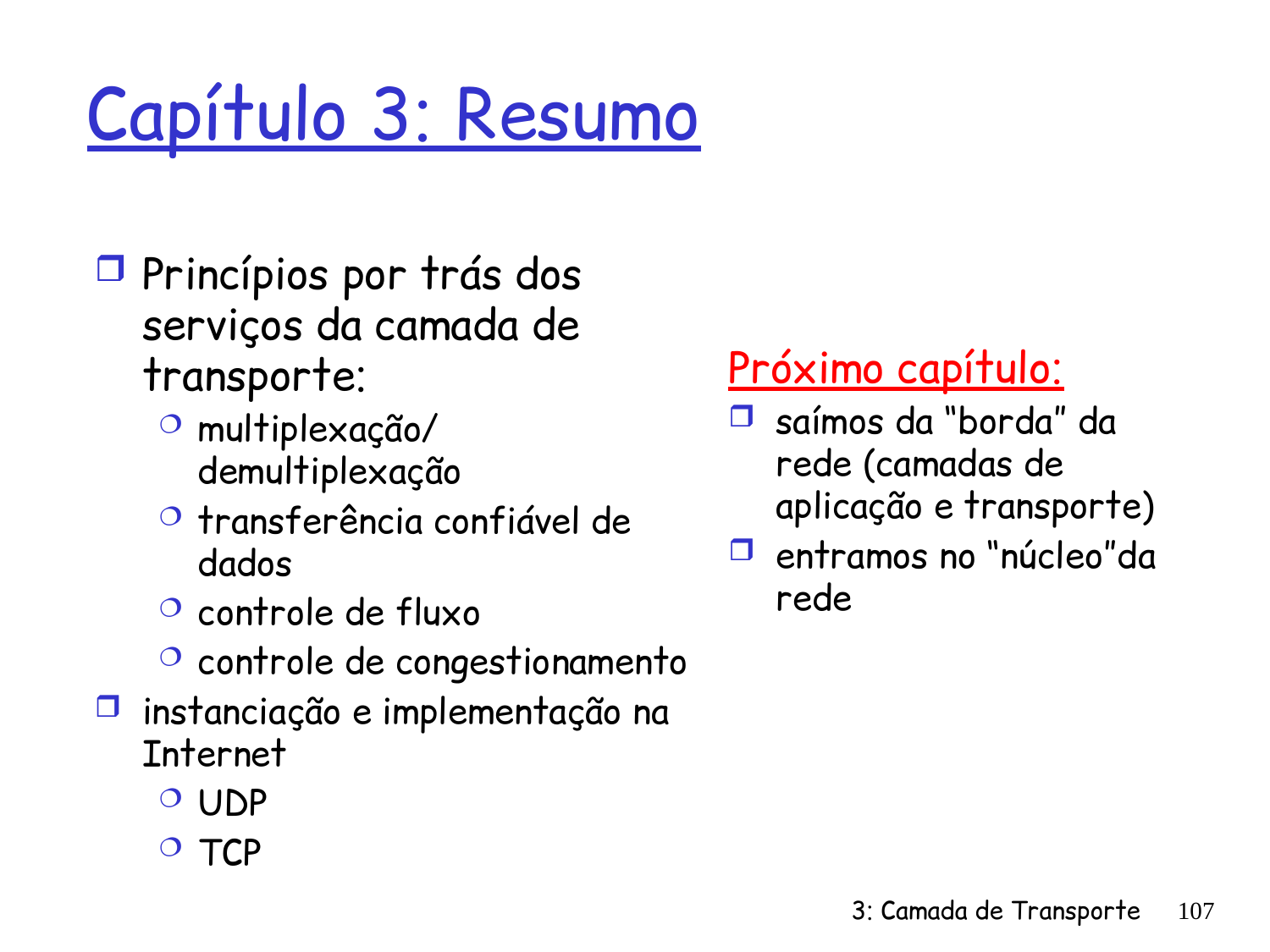

# Capítulo 3: Resumo
Princípios por trás dos serviços da camada de transporte:
multiplexação/
demultiplexação
transferência confiável de dados
controle de fluxo
controle de congestionamento
instanciação e implementação na Internet
UDP
TCP
Próximo capítulo:
saímos da “borda” da rede (camadas de aplicação e transporte)
entramos no “núcleo”da rede

3: Camada de Transporte
107